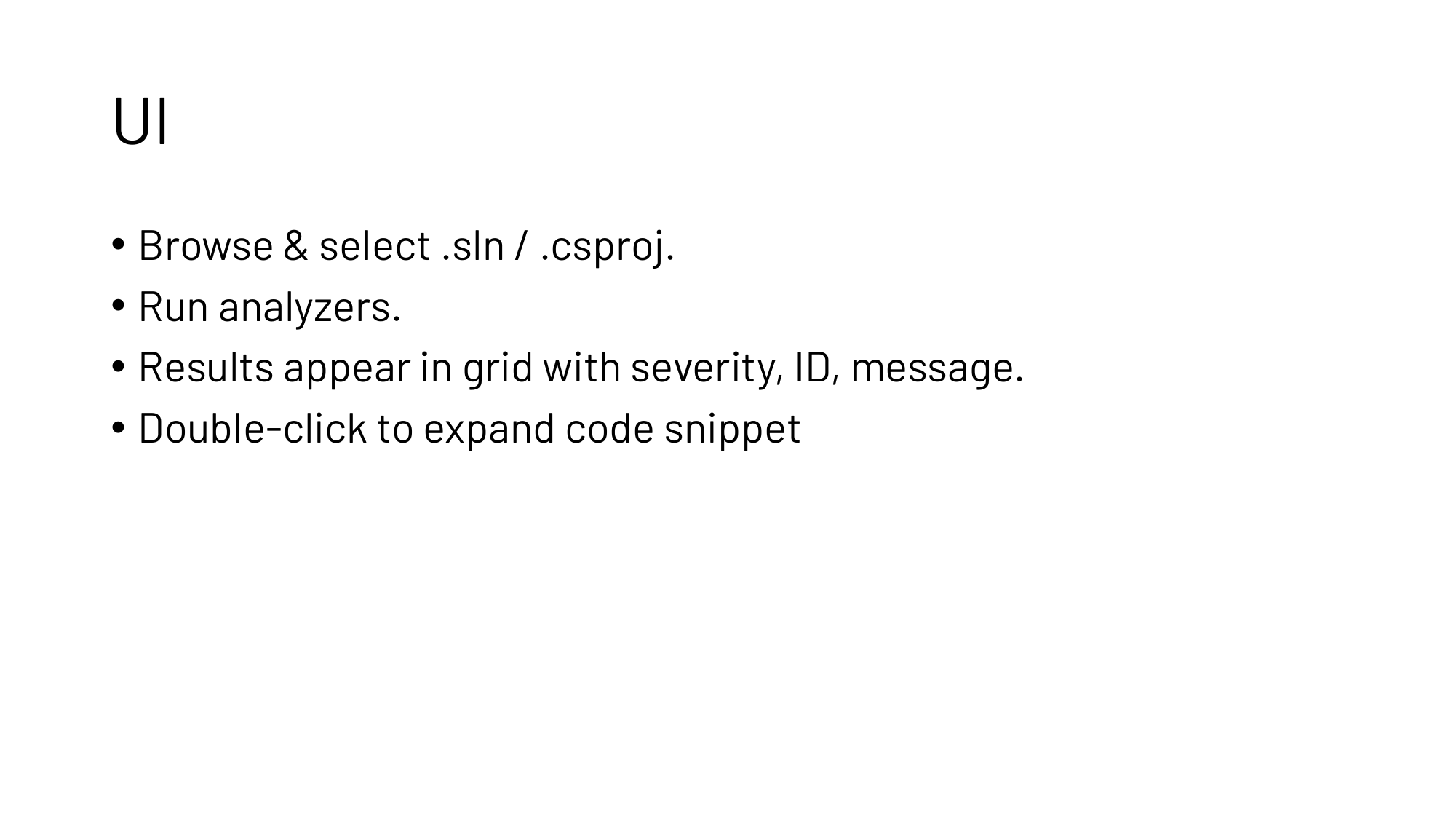

# UI
Browse & select .sln / .csproj.
Run analyzers.
Results appear in grid with severity, ID, message.
Double-click to expand code snippet